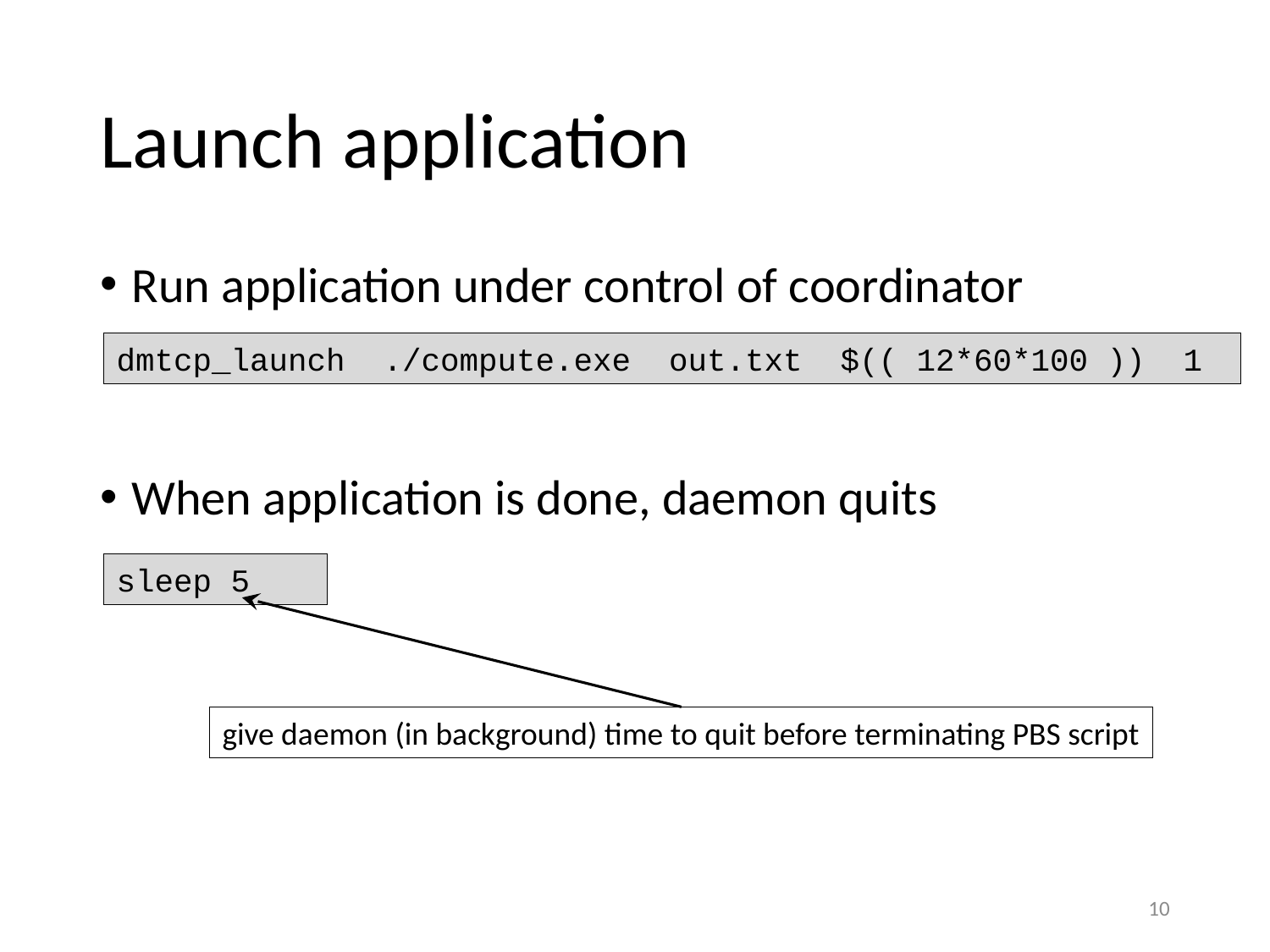

# Launch application
Run application under control of coordinator

When application is done, daemon quits
dmtcp_launch  ./compute.exe  out.txt  $(( 12*60*100 ))  1
sleep 5
give daemon (in background) time to quit before terminating PBS script
10